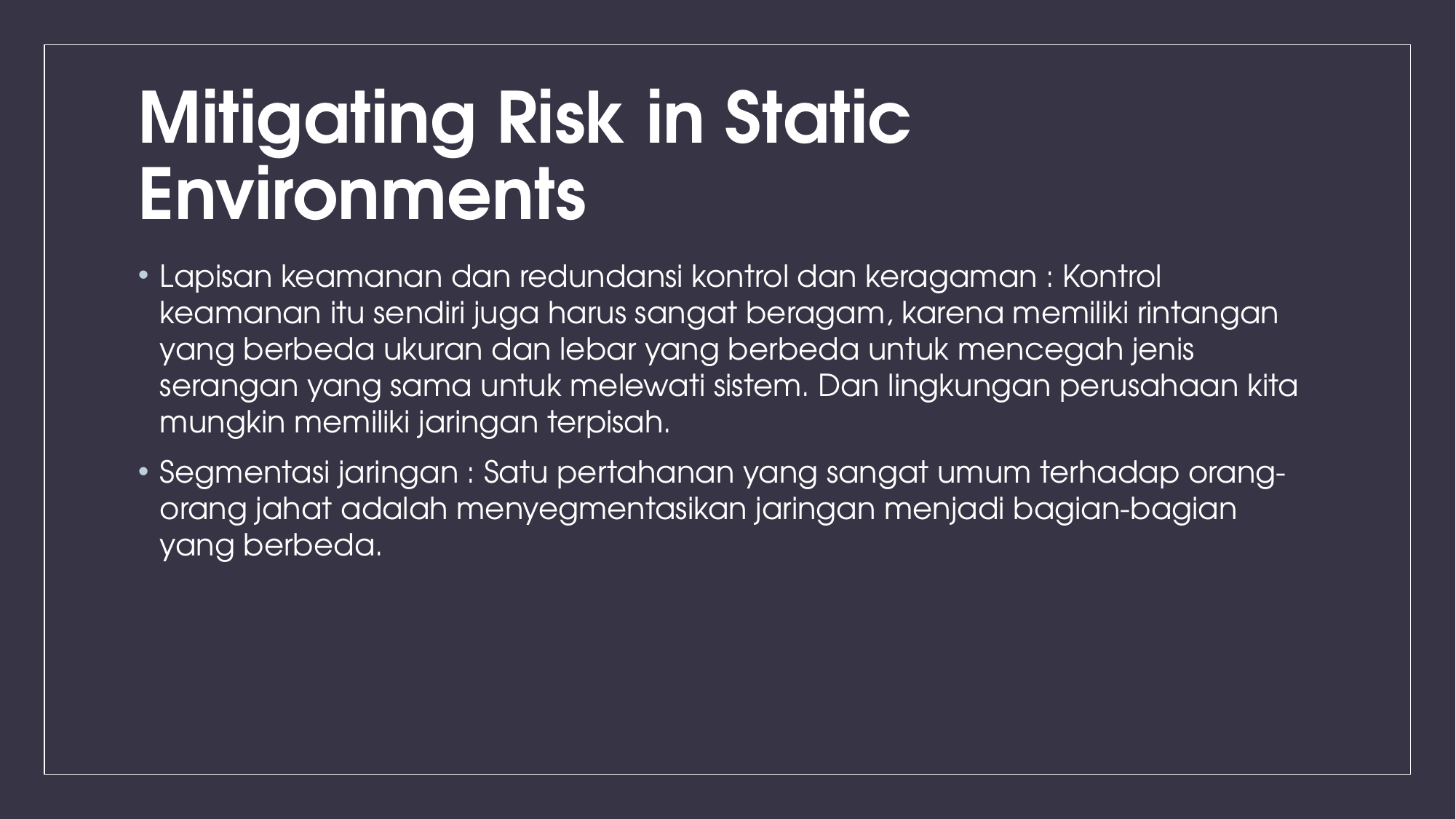

# Mitigating Risk in Static Environments
Lapisan keamanan dan redundansi kontrol dan keragaman : Kontrol keamanan itu sendiri juga harus sangat beragam, karena memiliki rintangan yang berbeda ukuran dan lebar yang berbeda untuk mencegah jenis serangan yang sama untuk melewati sistem. Dan lingkungan perusahaan kita mungkin memiliki jaringan terpisah.
Segmentasi jaringan : Satu pertahanan yang sangat umum terhadap orang-orang jahat adalah menyegmentasikan jaringan menjadi bagian-bagian yang berbeda.